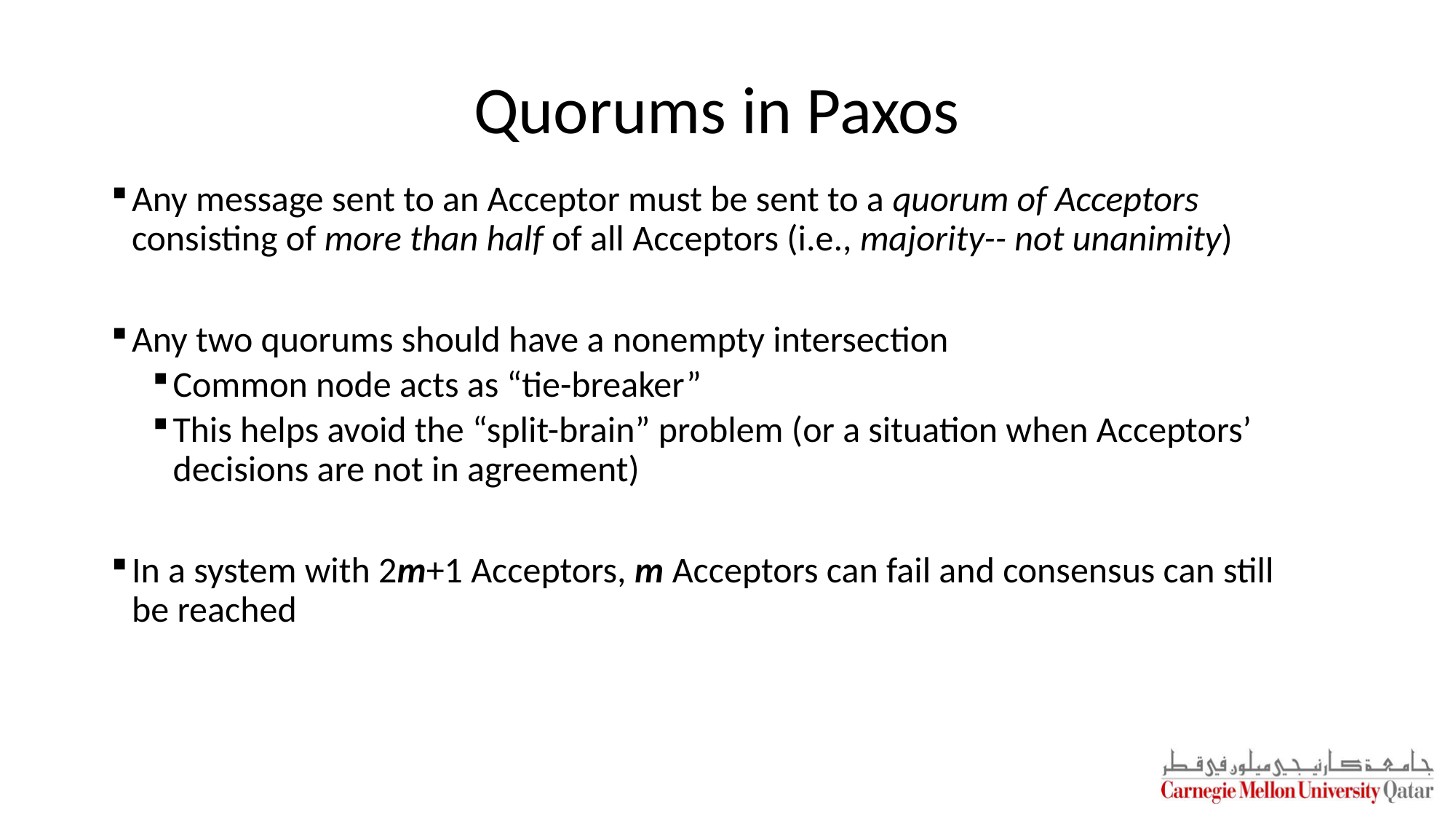

# Quorums in Paxos
Any message sent to an Acceptor must be sent to a quorum of Acceptors consisting of more than half of all Acceptors (i.e., majority-- not unanimity)

Any two quorums should have a nonempty intersection
Common node acts as “tie-breaker”
This helps avoid the “split-brain” problem (or a situation when Acceptors’ decisions are not in agreement)

In a system with 2m+1 Acceptors, m Acceptors can fail and consensus can still
be reached